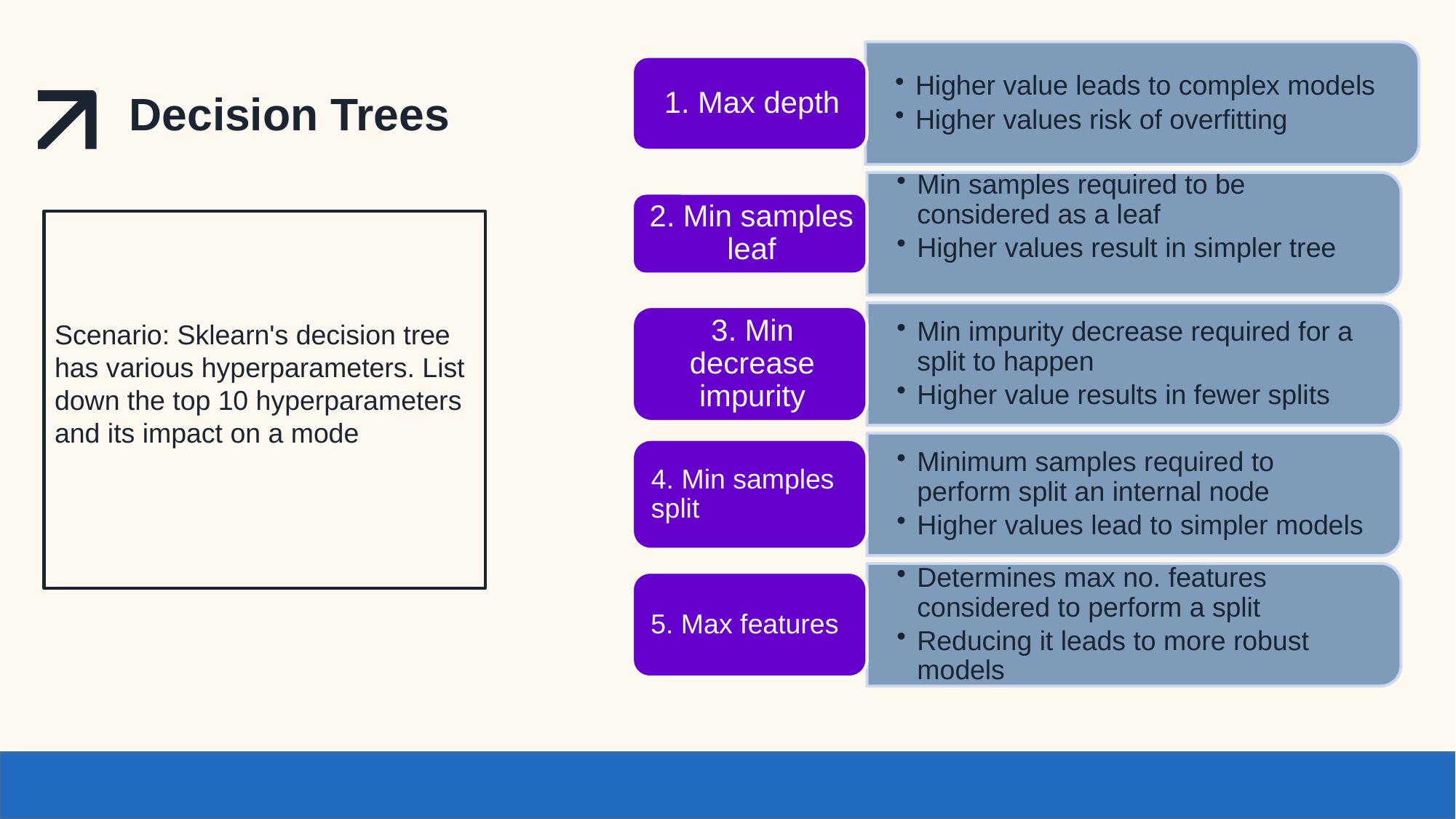

Higher value leads to complex models
Higher values risk of overfitting
1. Max depth
Min samples required to be considered as a leaf
Higher values result in simpler tree

2. Min samples leaf
Min impurity decrease required for a split to happen
Higher value results in fewer splits
3. Min decrease impurity
Minimum samples required to perform split an internal node
Higher values lead to simpler models
4. Min samples split
Determines max no. features considered to perform a split
Reducing it leads to more robust models
5. Max features
# Decision Trees
Scenario: Sklearn's decision tree has various hyperparameters. List down the top 10 hyperparameters and its impact on a mode